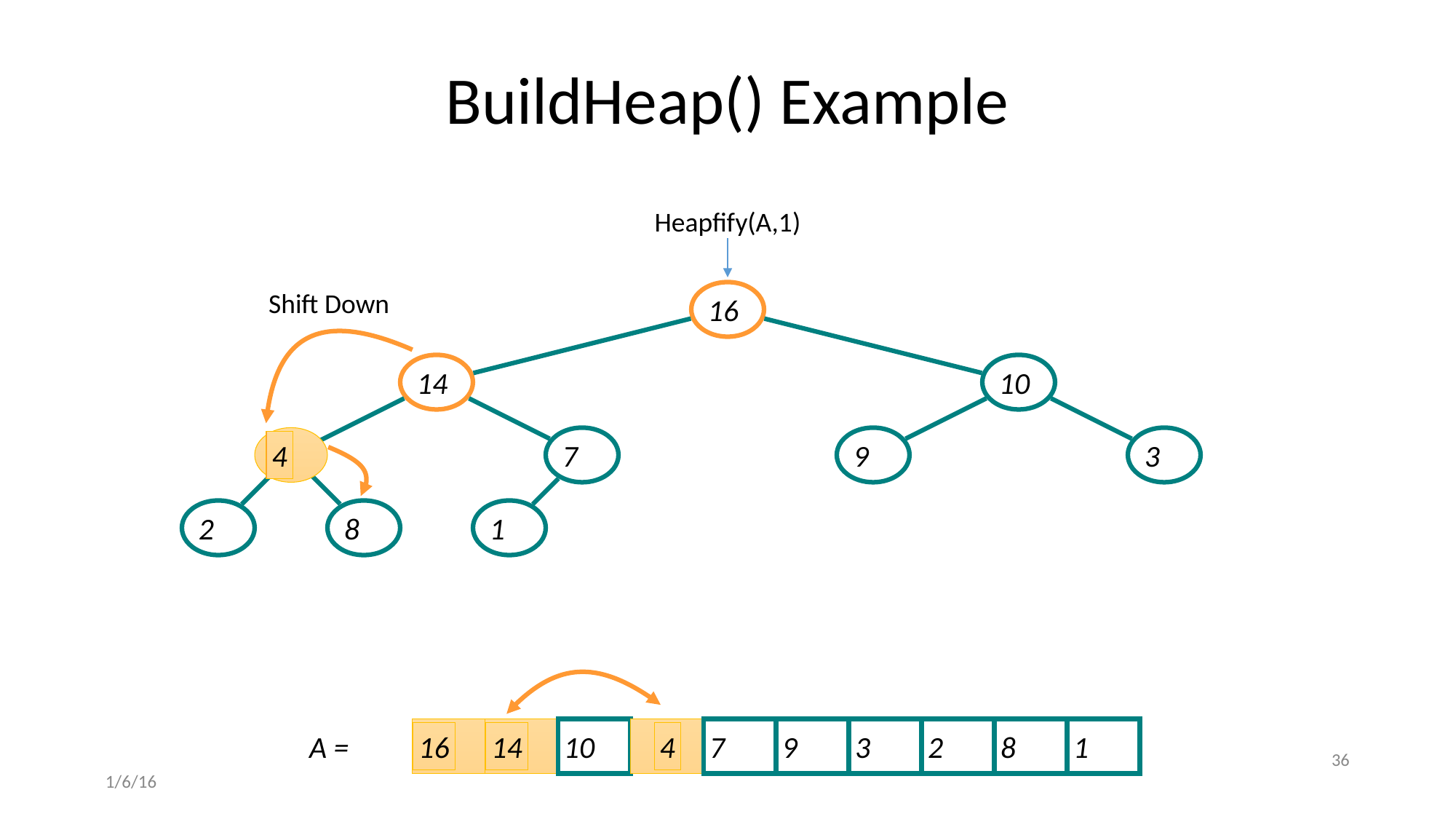

# BuildHeap() Example
Heapfify(A,1)

Shift Down

16

14

10

4

7

9

3

2

8

1

10

7

9

3

2

8

1
16
14
4
A =
36
1/6/16